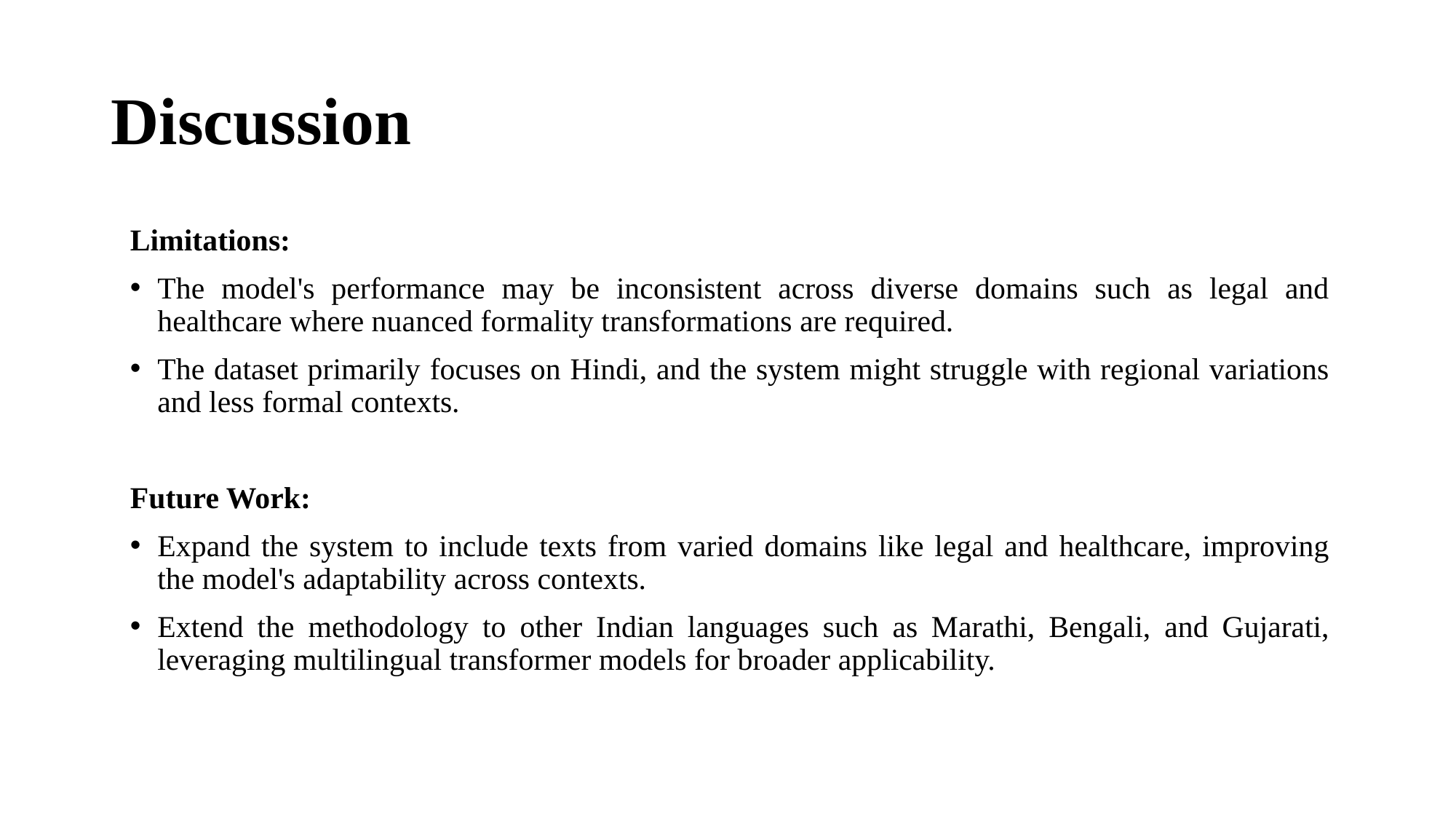

# Discussion
Limitations:
The model's performance may be inconsistent across diverse domains such as legal and healthcare where nuanced formality transformations are required.
The dataset primarily focuses on Hindi, and the system might struggle with regional variations and less formal contexts.

Future Work:
Expand the system to include texts from varied domains like legal and healthcare, improving the model's adaptability across contexts.
Extend the methodology to other Indian languages such as Marathi, Bengali, and Gujarati, leveraging multilingual transformer models for broader applicability.